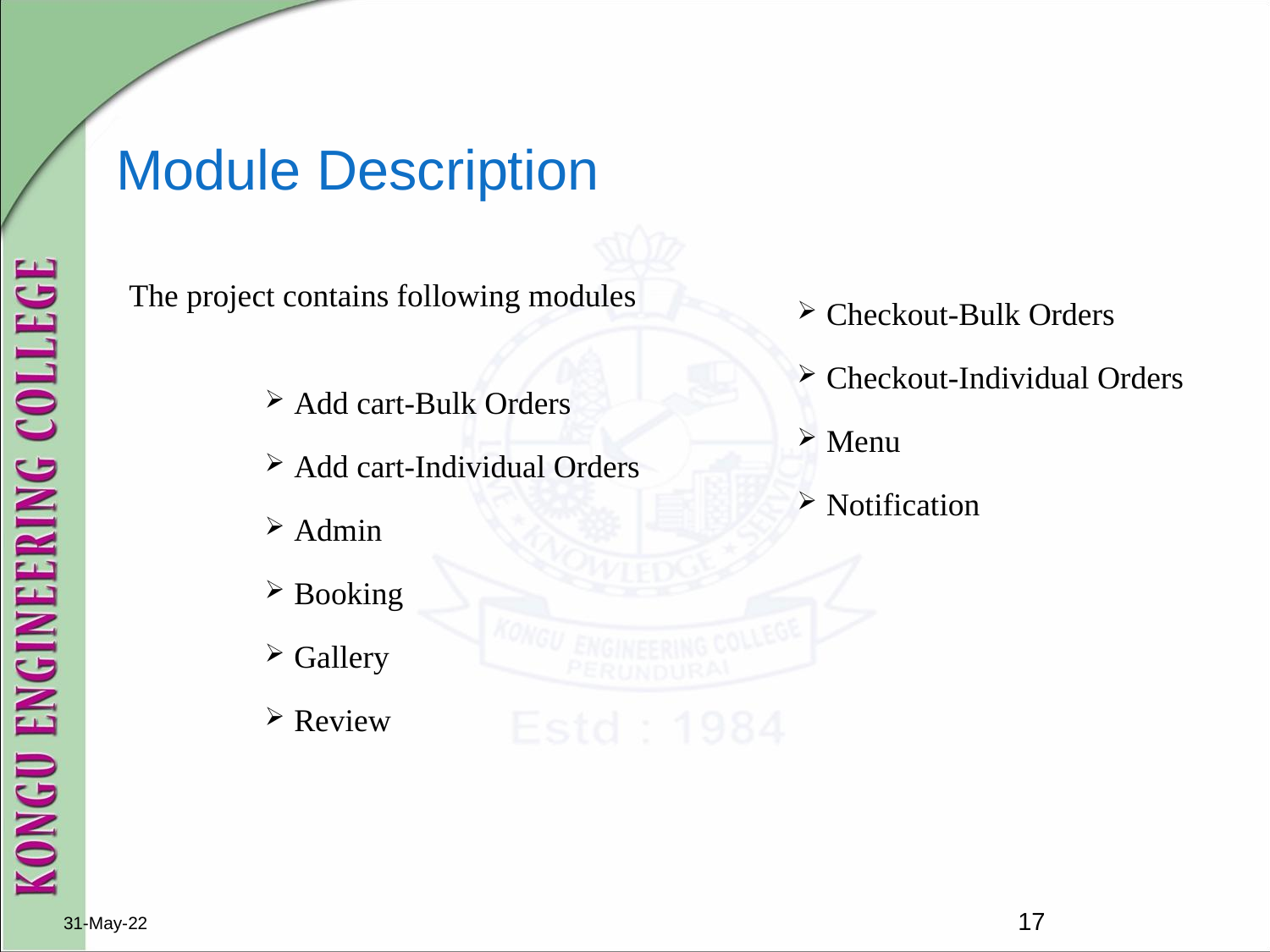

# Module Description
The project contains following modules

Add cart-Bulk Orders
Add cart-Individual Orders
Admin
Booking
Gallery
Review

Checkout-Bulk Orders
Checkout-Individual Orders
Menu
Notification

31-May-22
17